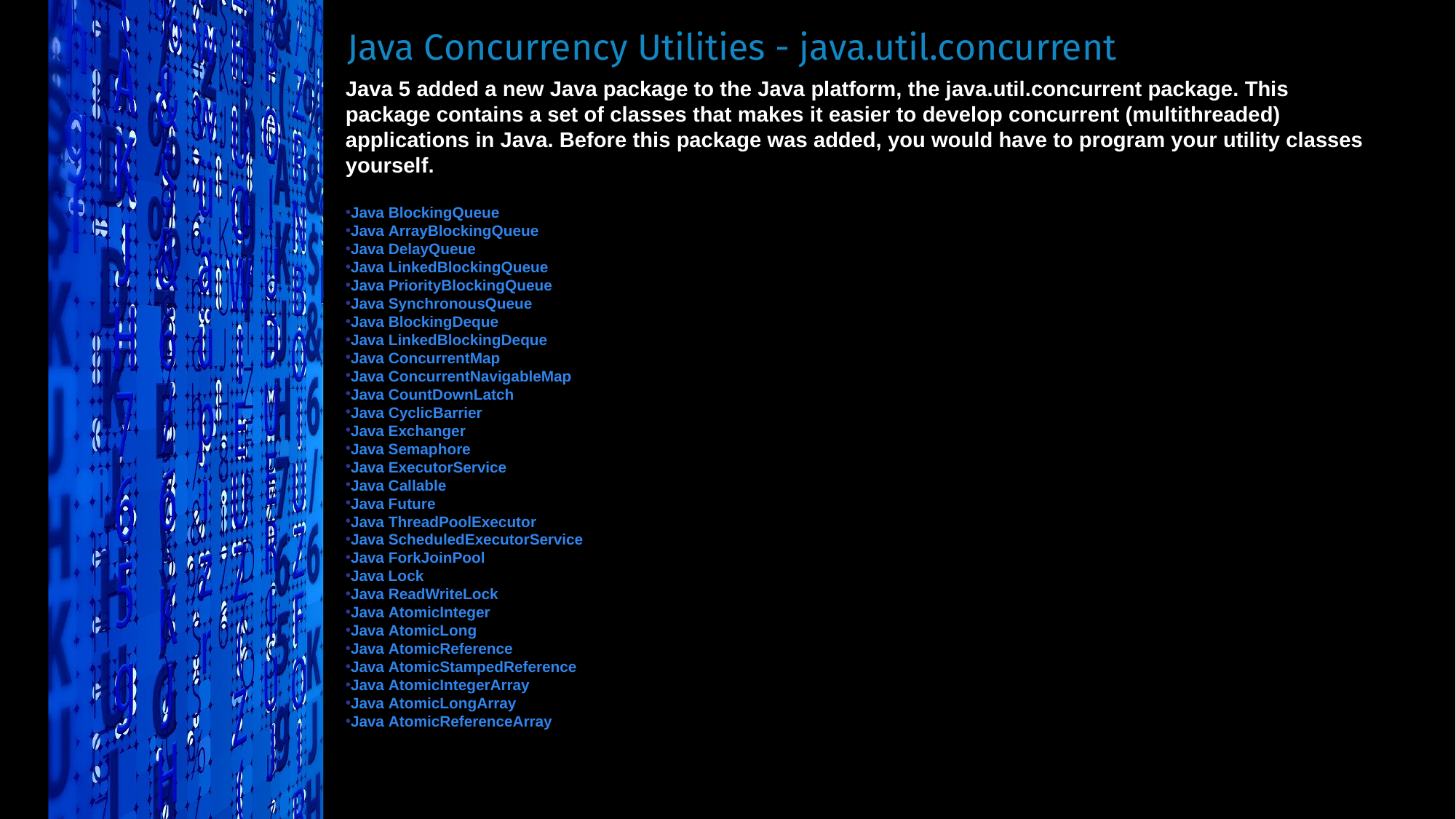

Java Concurrency Utilities - java.util.concurrent
Java 5 added a new Java package to the Java platform, the java.util.concurrent package. This package contains a set of classes that makes it easier to develop concurrent (multithreaded) applications in Java. Before this package was added, you would have to program your utility classes yourself.

Java BlockingQueue
Java ArrayBlockingQueue
Java DelayQueue
Java LinkedBlockingQueue
Java PriorityBlockingQueue
Java SynchronousQueue
Java BlockingDeque
Java LinkedBlockingDeque
Java ConcurrentMap
Java ConcurrentNavigableMap
Java CountDownLatch
Java CyclicBarrier
Java Exchanger
Java Semaphore
Java ExecutorService
Java Callable
Java Future
Java ThreadPoolExecutor
Java ScheduledExecutorService
Java ForkJoinPool
Java Lock
Java ReadWriteLock
Java AtomicInteger
Java AtomicLong
Java AtomicReference
Java AtomicStampedReference
Java AtomicIntegerArray
Java AtomicLongArray
Java AtomicReferenceArray